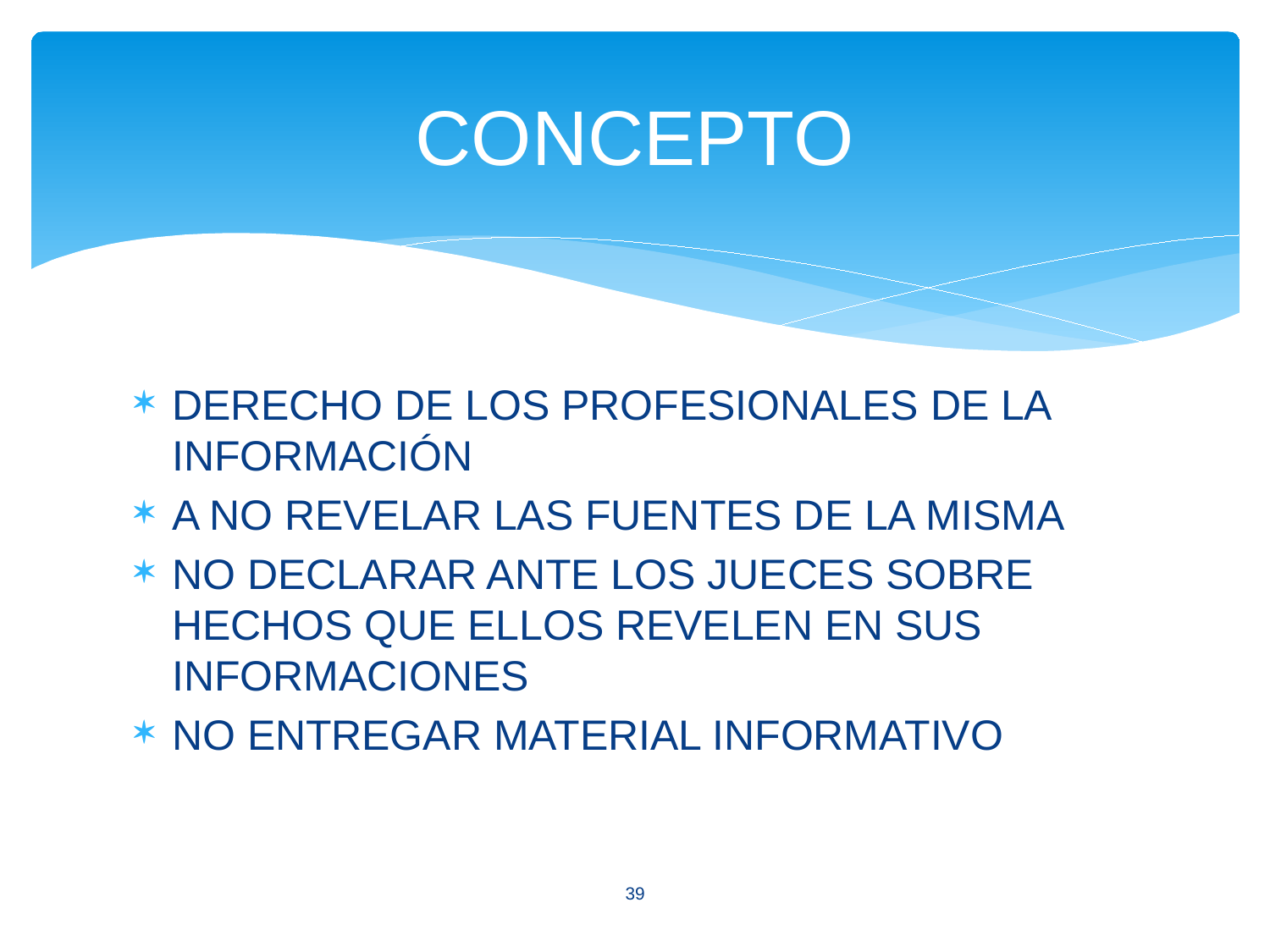

# CONCEPTO
DERECHO DE LOS PROFESIONALES DE LA INFORMACIÓN
A NO REVELAR LAS FUENTES DE LA MISMA
NO DECLARAR ANTE LOS JUECES SOBRE HECHOS QUE ELLOS REVELEN EN SUS INFORMACIONES
NO ENTREGAR MATERIAL INFORMATIVO
39